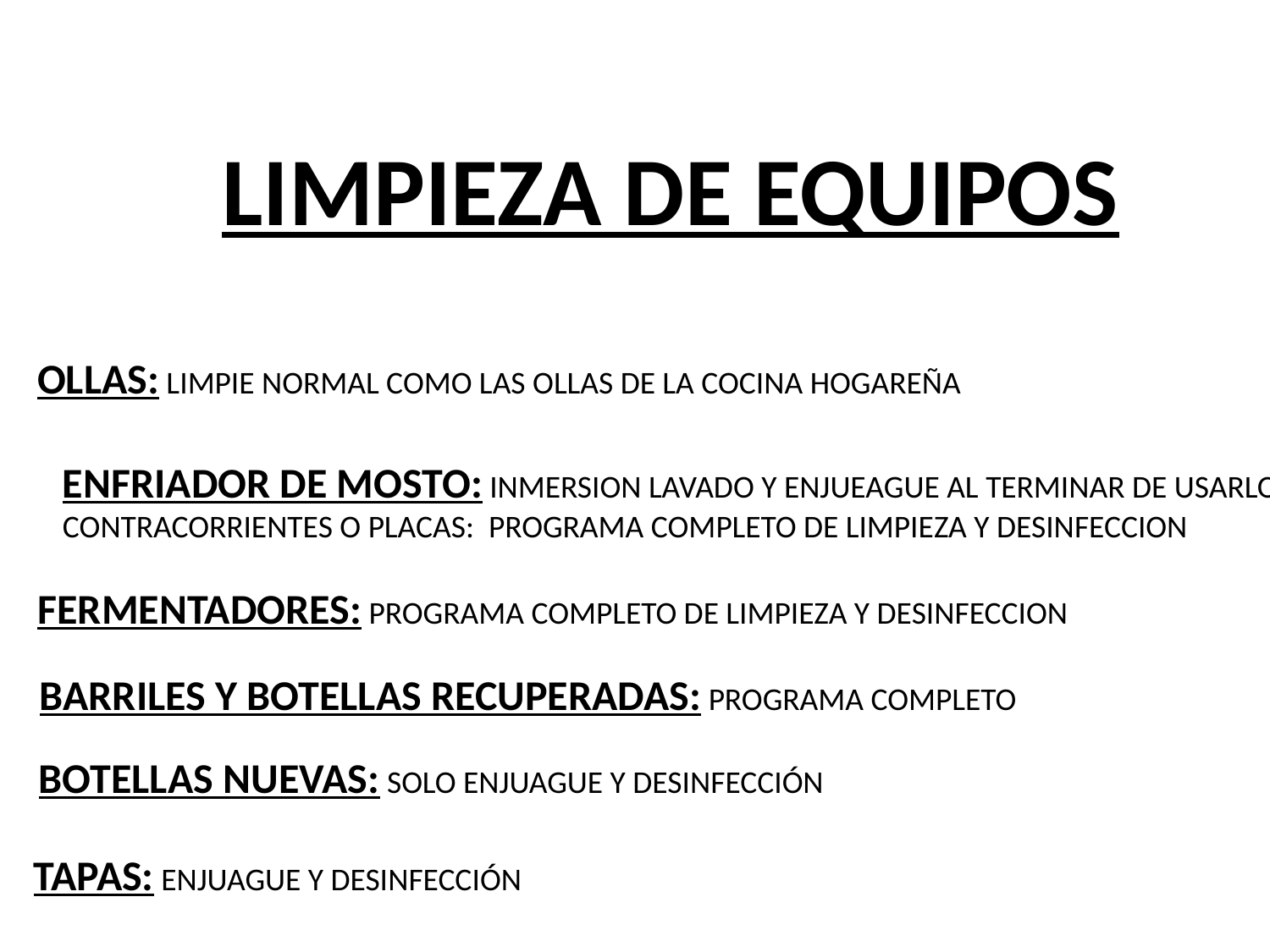

LIMPIEZA DE EQUIPOS
OLLAS: LIMPIE NORMAL COMO LAS OLLAS DE LA COCINA HOGAREÑA
ENFRIADOR DE MOSTO: INMERSION LAVADO Y ENJUEAGUE AL TERMINAR DE USARLO
CONTRACORRIENTES O PLACAS:  PROGRAMA COMPLETO DE LIMPIEZA Y DESINFECCION
FERMENTADORES: PROGRAMA COMPLETO DE LIMPIEZA Y DESINFECCION
BARRILES Y BOTELLAS RECUPERADAS: PROGRAMA COMPLETO
BOTELLAS NUEVAS: SOLO ENJUAGUE Y DESINFECCIÓN
TAPAS: ENJUAGUE Y DESINFECCIÓN